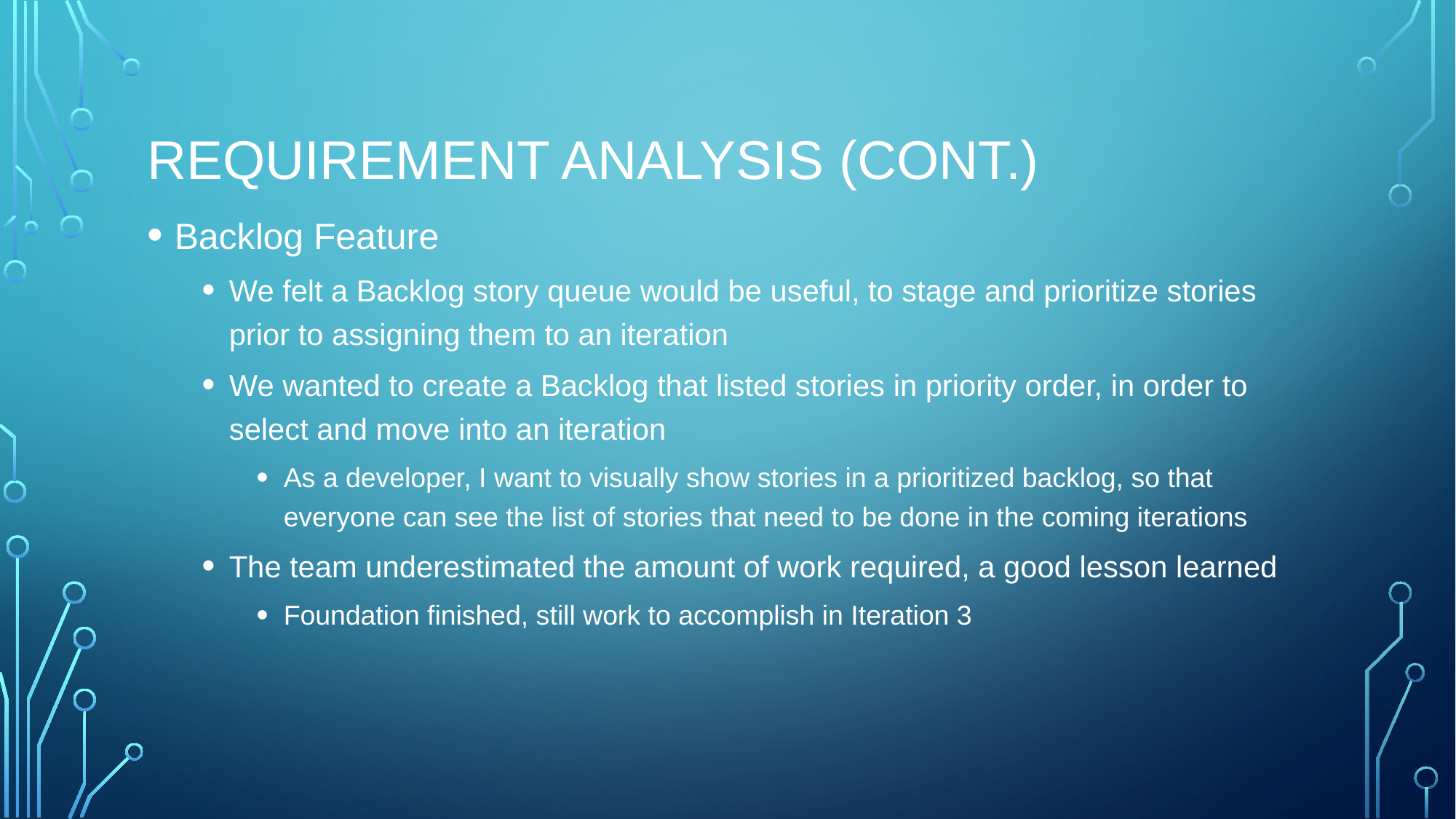

# Requirement analysis (cont.)
Backlog Feature
We felt a Backlog story queue would be useful, to stage and prioritize stories prior to assigning them to an iteration
We wanted to create a Backlog that listed stories in priority order, in order to select and move into an iteration
As a developer, I want to visually show stories in a prioritized backlog, so that everyone can see the list of stories that need to be done in the coming iterations
The team underestimated the amount of work required, a good lesson learned
Foundation finished, still work to accomplish in Iteration 3